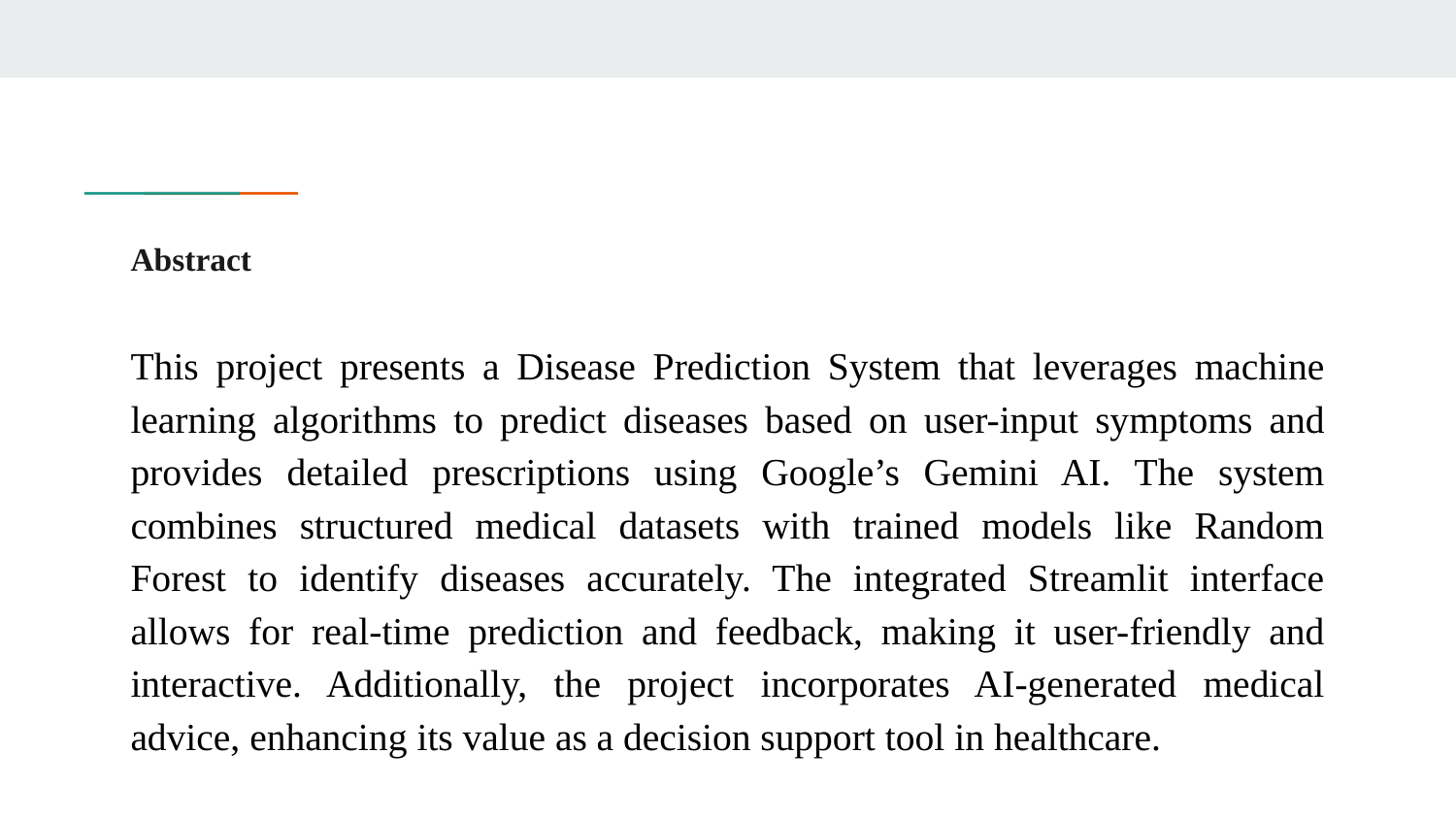

# Abstract
This project presents a Disease Prediction System that leverages machine learning algorithms to predict diseases based on user-input symptoms and provides detailed prescriptions using Google’s Gemini AI. The system combines structured medical datasets with trained models like Random Forest to identify diseases accurately. The integrated Streamlit interface allows for real-time prediction and feedback, making it user-friendly and interactive. Additionally, the project incorporates AI-generated medical advice, enhancing its value as a decision support tool in healthcare.